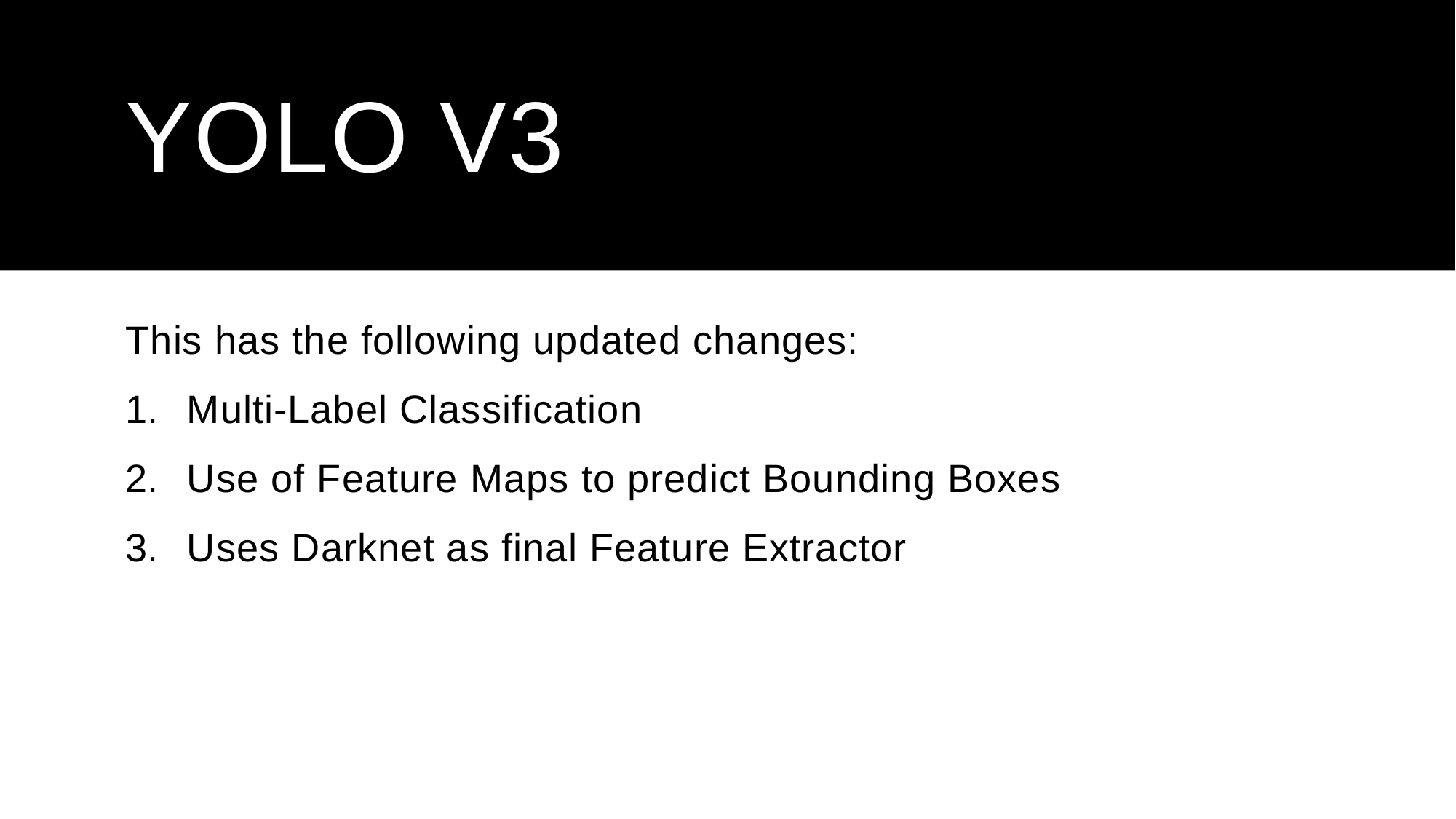

# YOLO V3
This has the following updated changes:
Multi-Label Classification
Use of Feature Maps to predict Bounding Boxes
Uses Darknet as final Feature Extractor